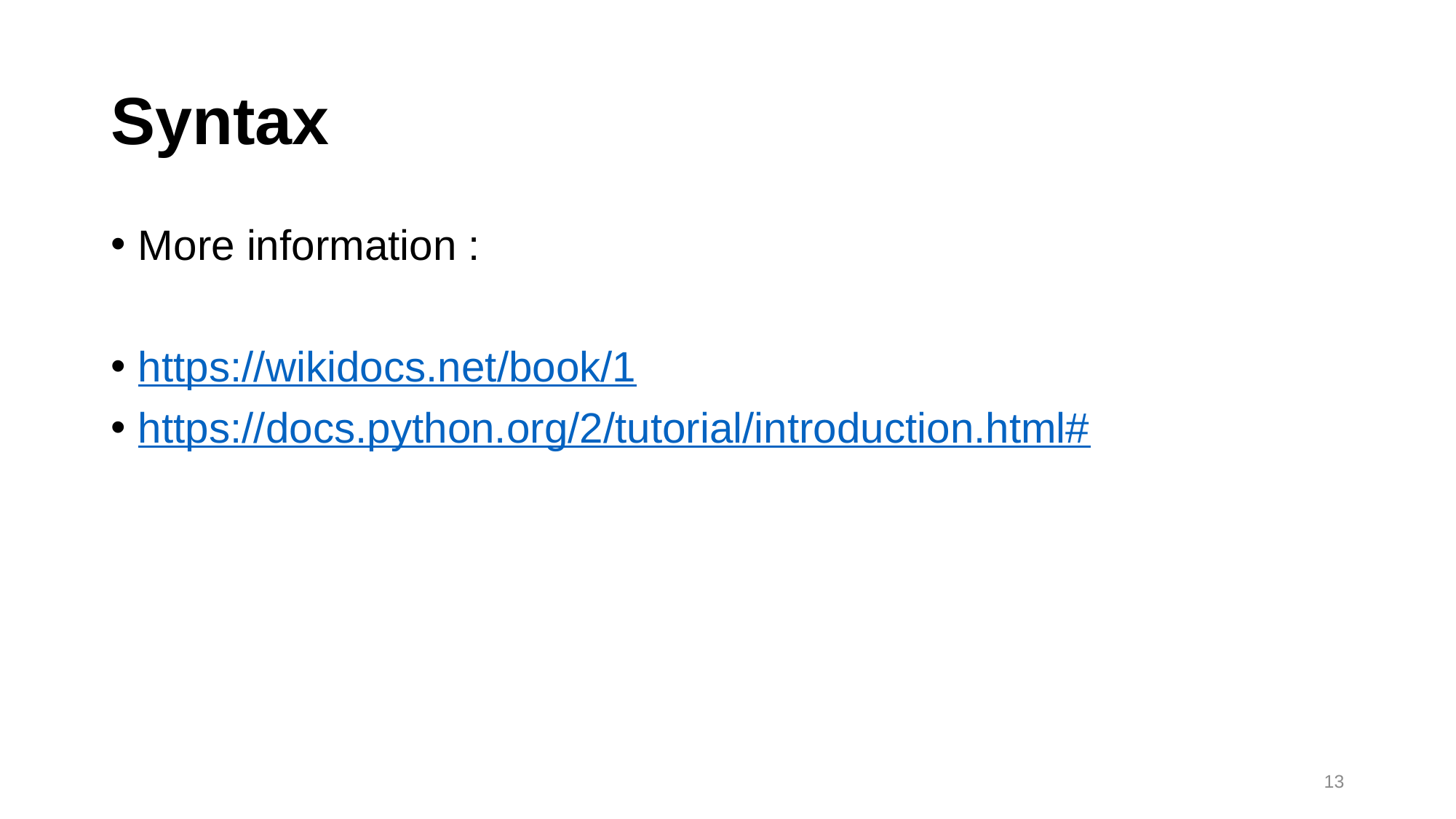

# Syntax
More information :

https://wikidocs.net/book/1
https://docs.python.org/2/tutorial/introduction.html#
13